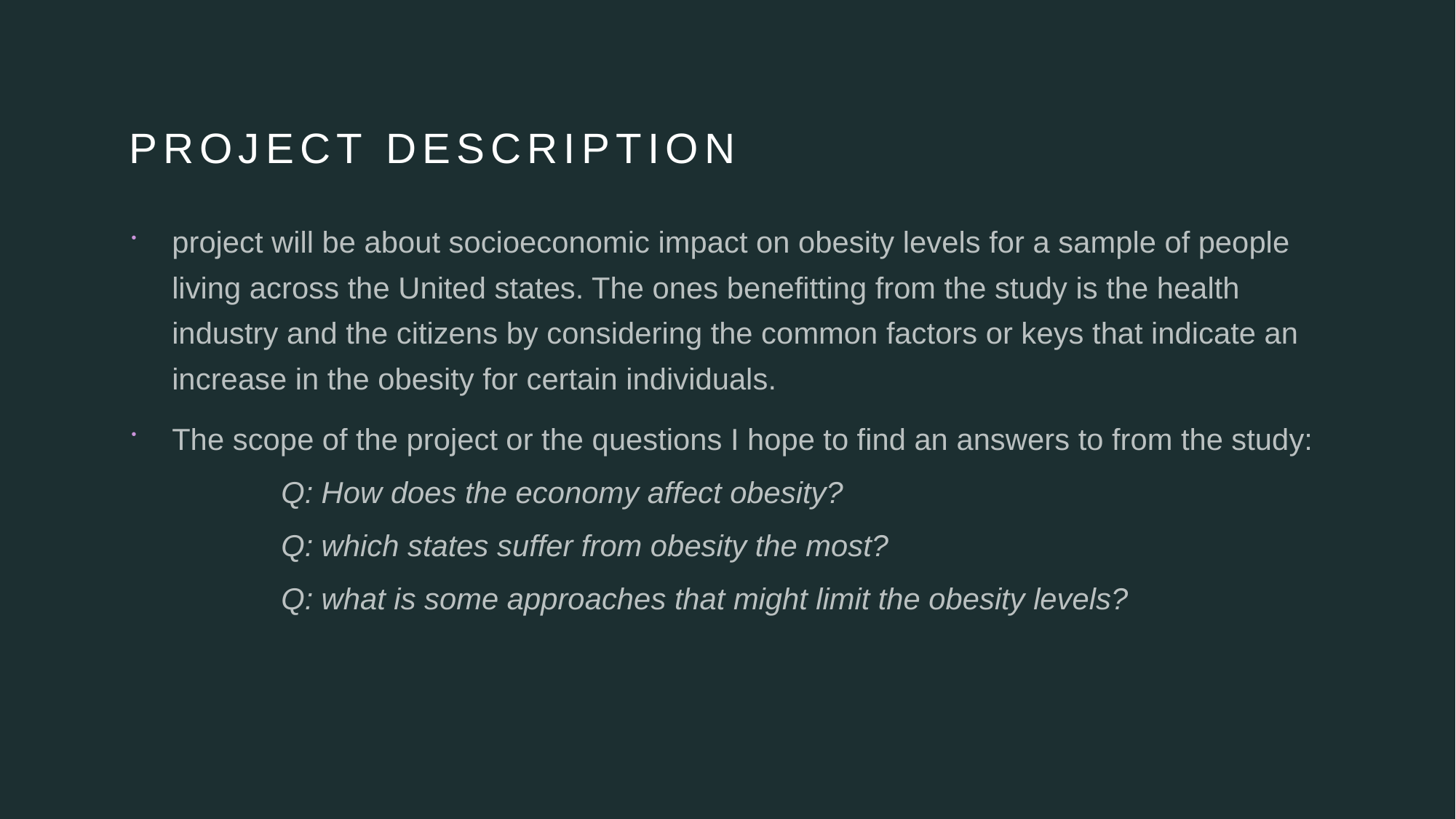

# Project Description
project will be about socioeconomic impact on obesity levels for a sample of people living across the United states. The ones benefitting from the study is the health industry and the citizens by considering the common factors or keys that indicate an increase in the obesity for certain individuals.
The scope of the project or the questions I hope to find an answers to from the study:
	Q: How does the economy affect obesity?
	Q: which states suffer from obesity the most?
	Q: what is some approaches that might limit the obesity levels?